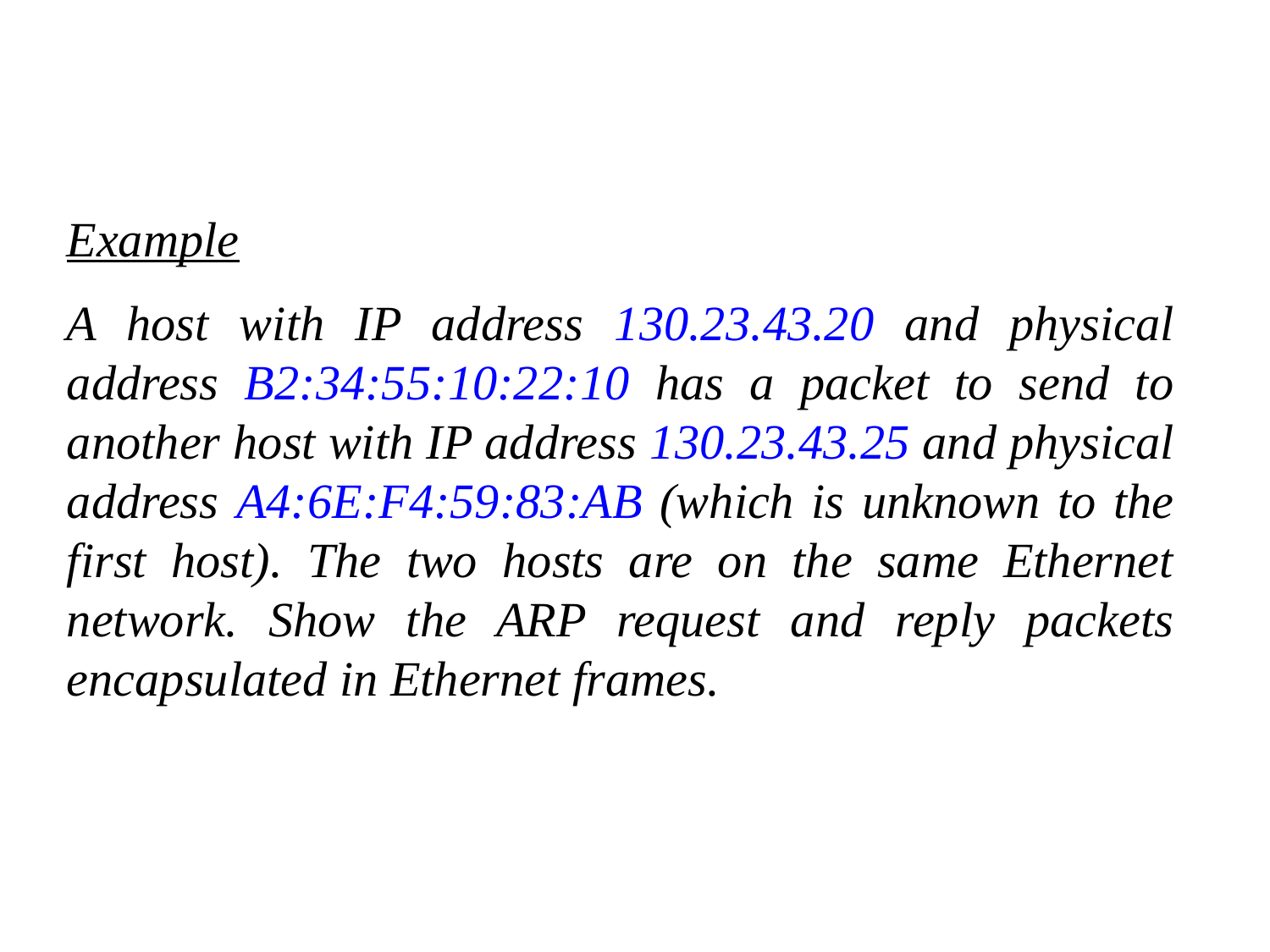

Example
A host with IP address 130.23.43.20 and physical address B2:34:55:10:22:10 has a packet to send to another host with IP address 130.23.43.25 and physical address A4:6E:F4:59:83:AB (which is unknown to the first host). The two hosts are on the same Ethernet network. Show the ARP request and reply packets encapsulated in Ethernet frames.